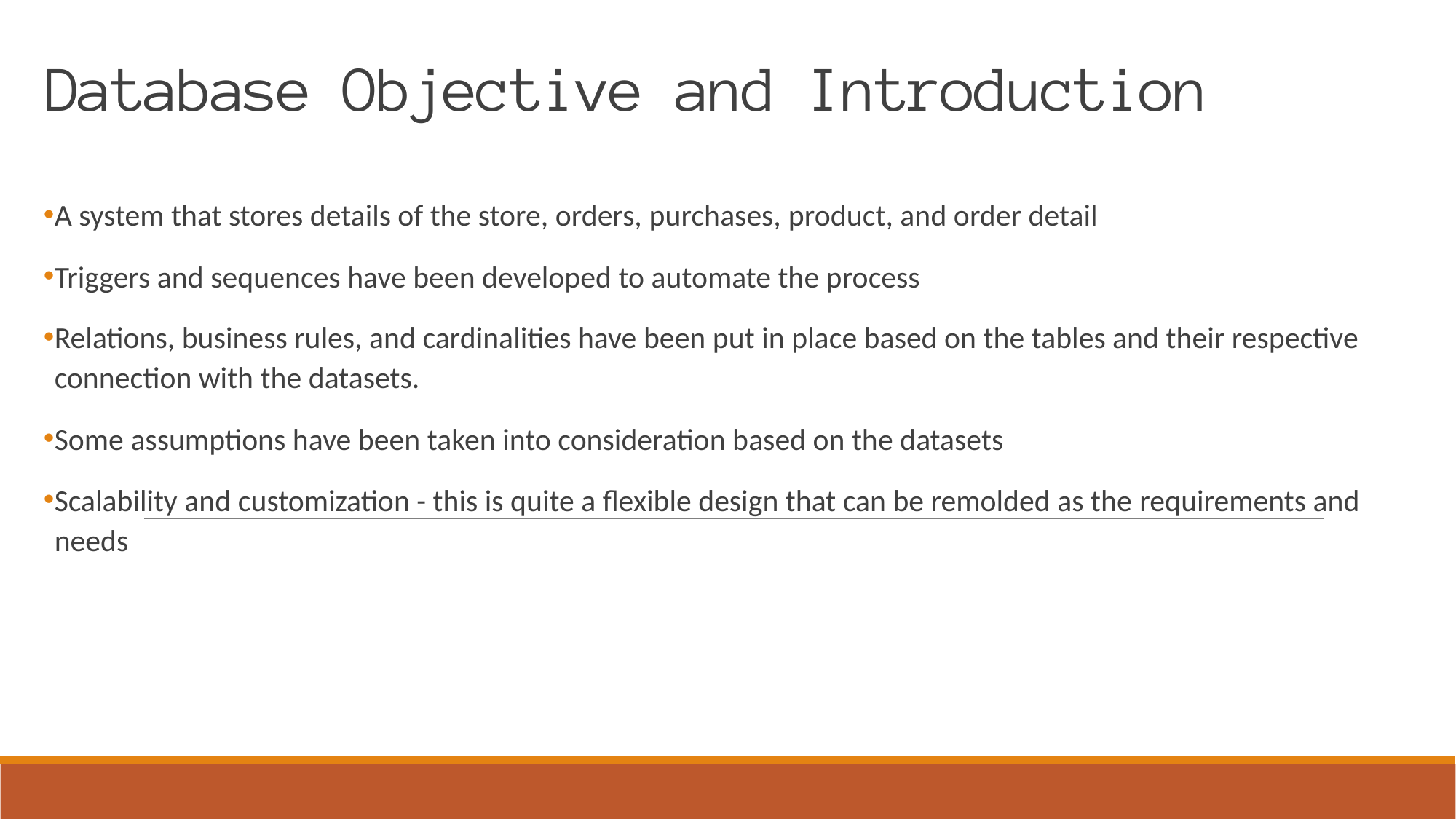

# Database Objective and Introduction

A system that stores details of the store, orders, purchases, product, and order detail
Triggers and sequences have been developed to automate the process
Relations, business rules, and cardinalities have been put in place based on the tables and their respective connection with the datasets.
Some assumptions have been taken into consideration based on the datasets
Scalability and customization - this is quite a flexible design that can be remolded as the requirements and needs